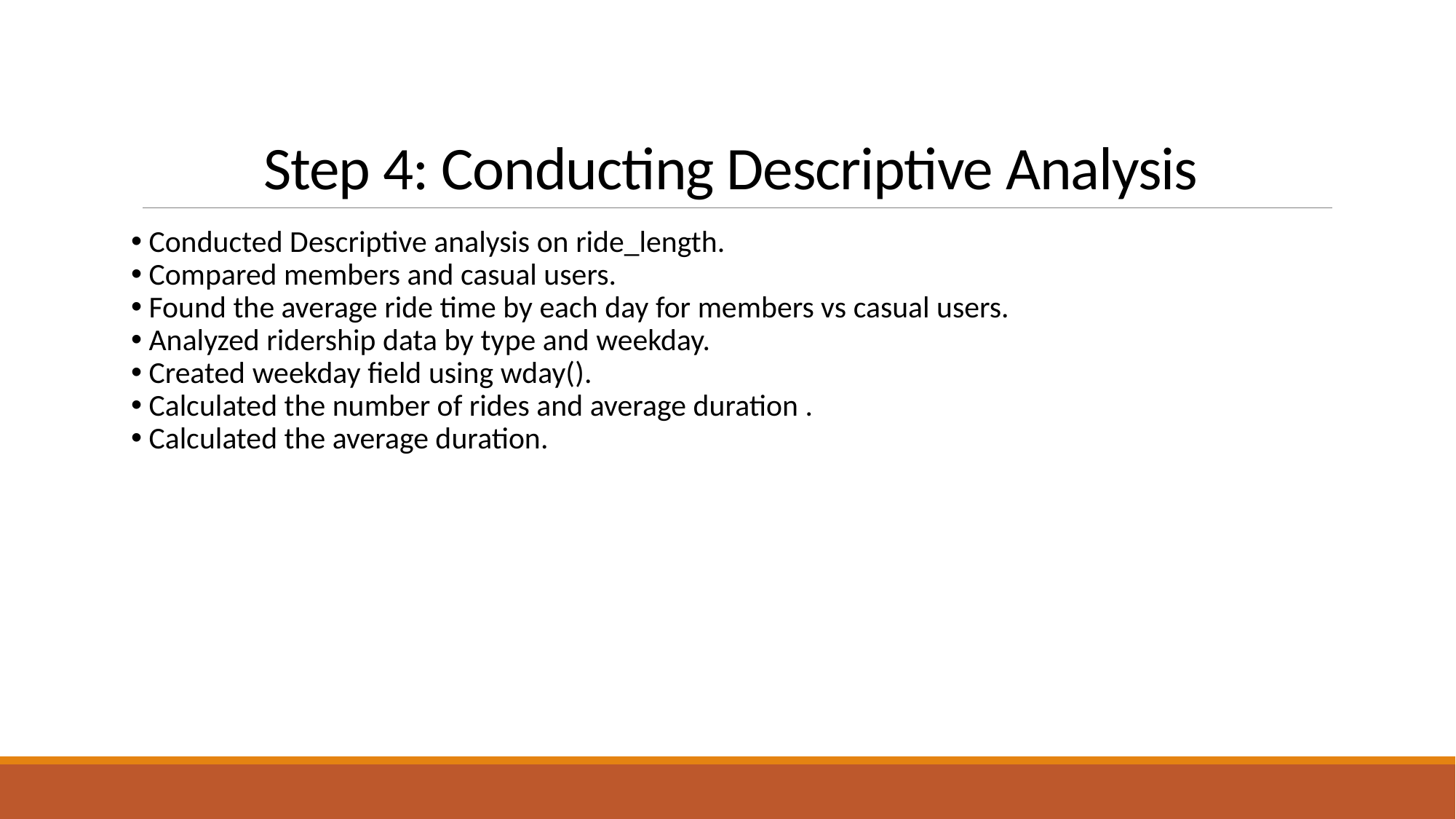

# Step 4: Conducting Descriptive Analysis
 Conducted Descriptive analysis on ride_length.
 Compared members and casual users.
 Found the average ride time by each day for members vs casual users.
 Analyzed ridership data by type and weekday.
 Created weekday field using wday().
 Calculated the number of rides and average duration .
 Calculated the average duration.